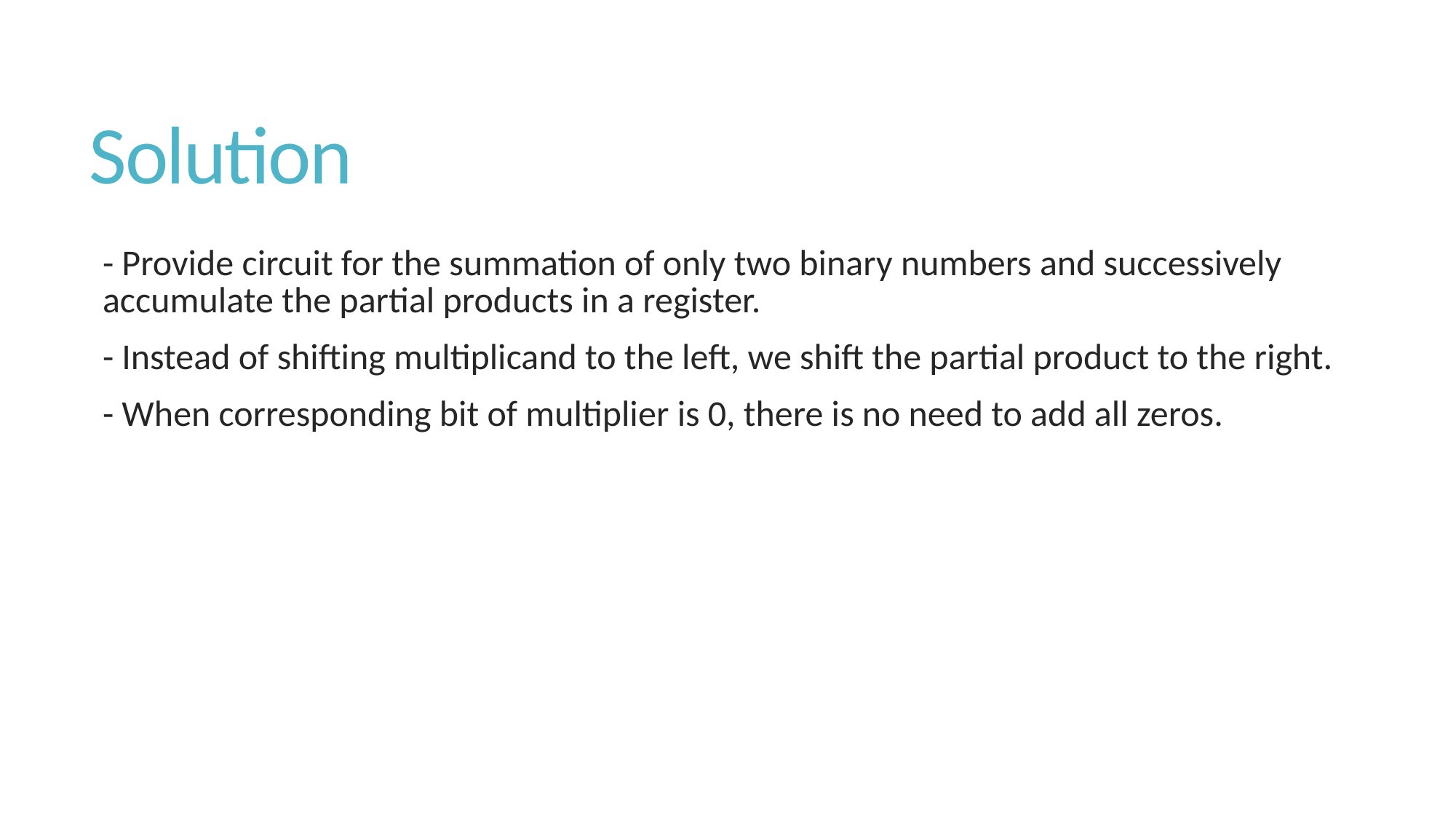

# Solution
- Provide circuit for the summation of only two binary numbers and successively accumulate the partial products in a register.
- Instead of shifting multiplicand to the left, we shift the partial product to the right.
- When corresponding bit of multiplier is 0, there is no need to add all zeros.